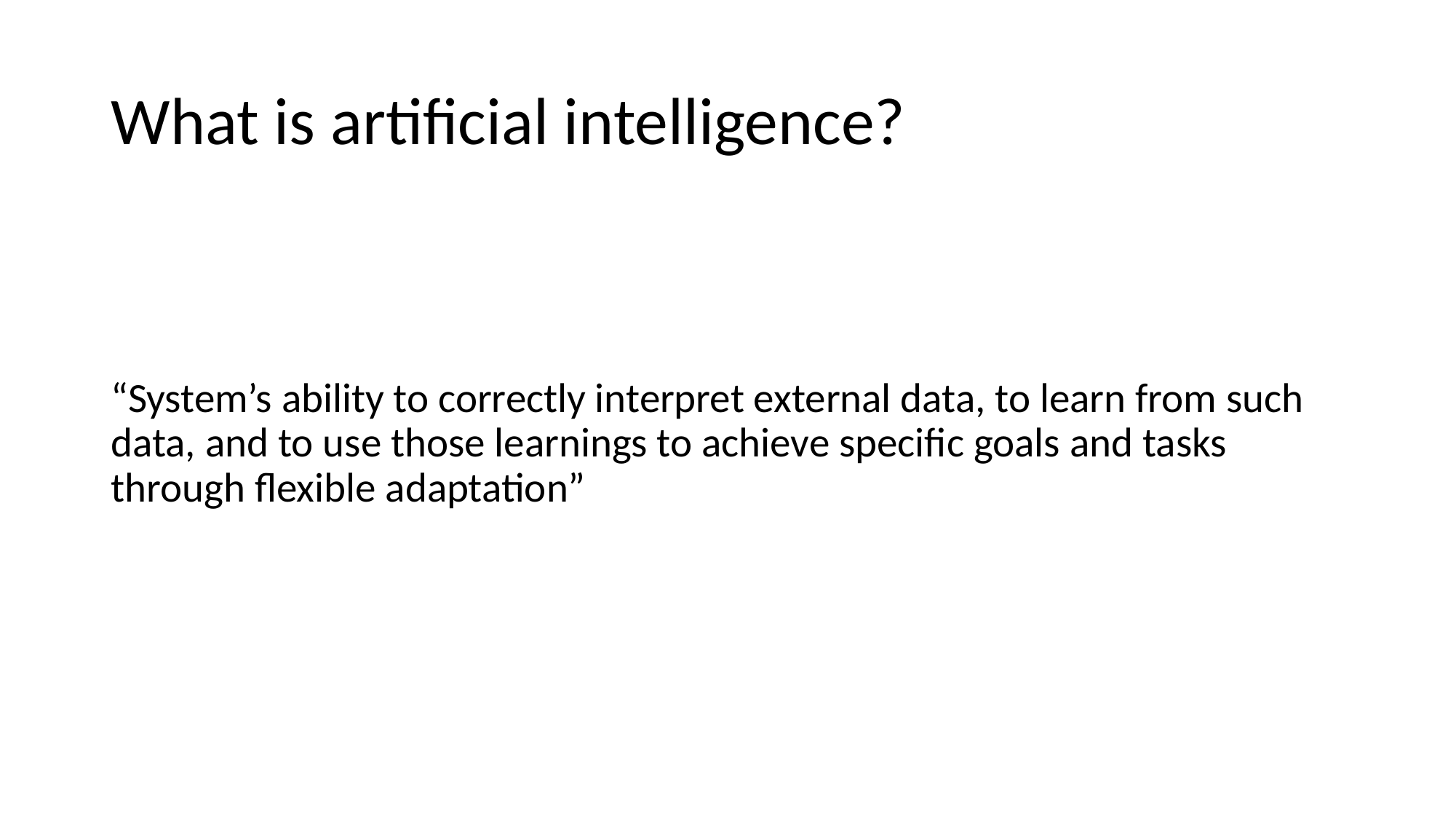

# What is artificial intelligence?
“System’s ability to correctly interpret external data, to learn from such data, and to use those learnings to achieve specific goals and tasks through flexible adaptation”